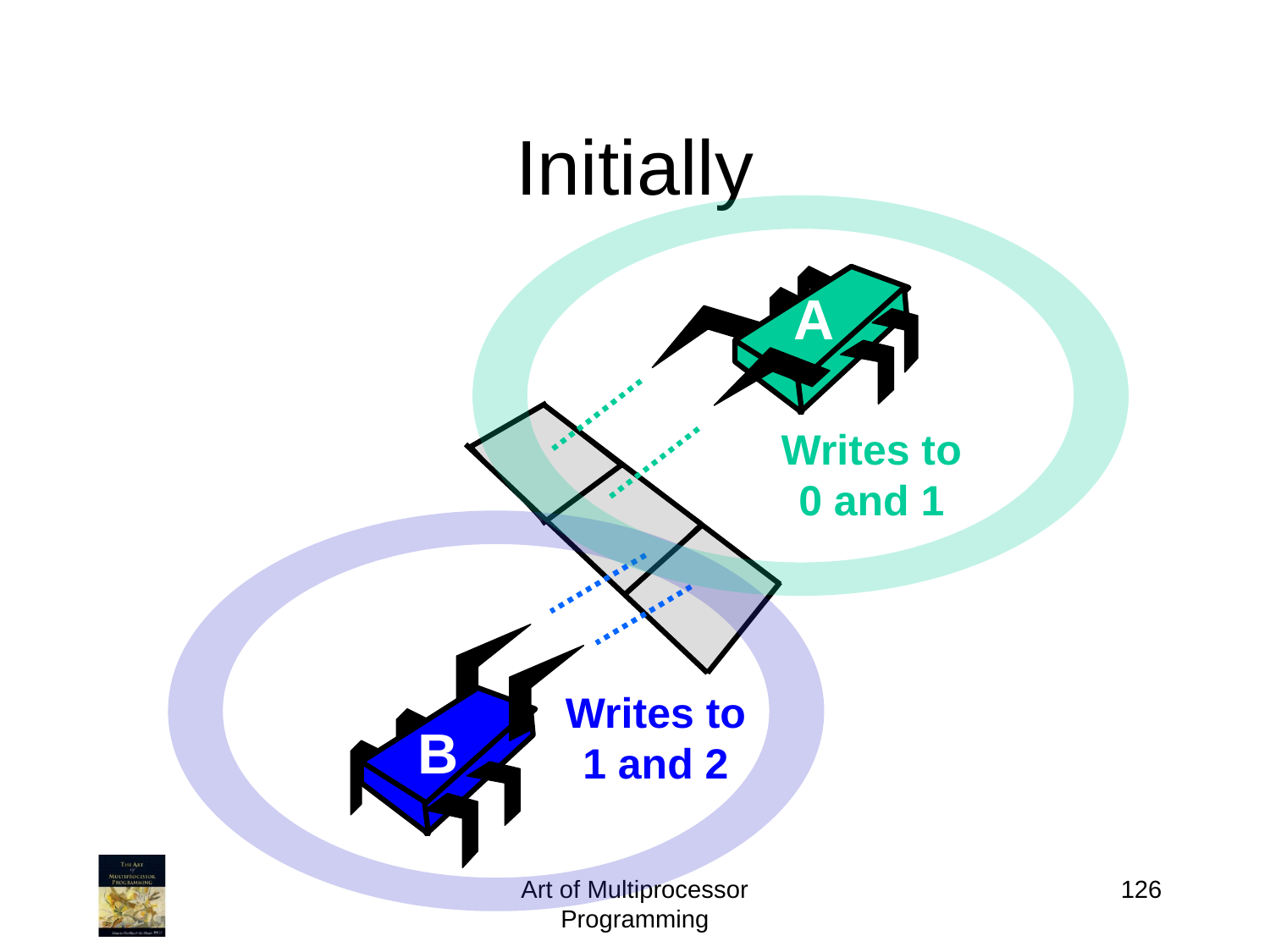

# Initially

A

Writes to 0 and 1

Writes to 1 and 2
B
Art of Multiprocessor Programming
126